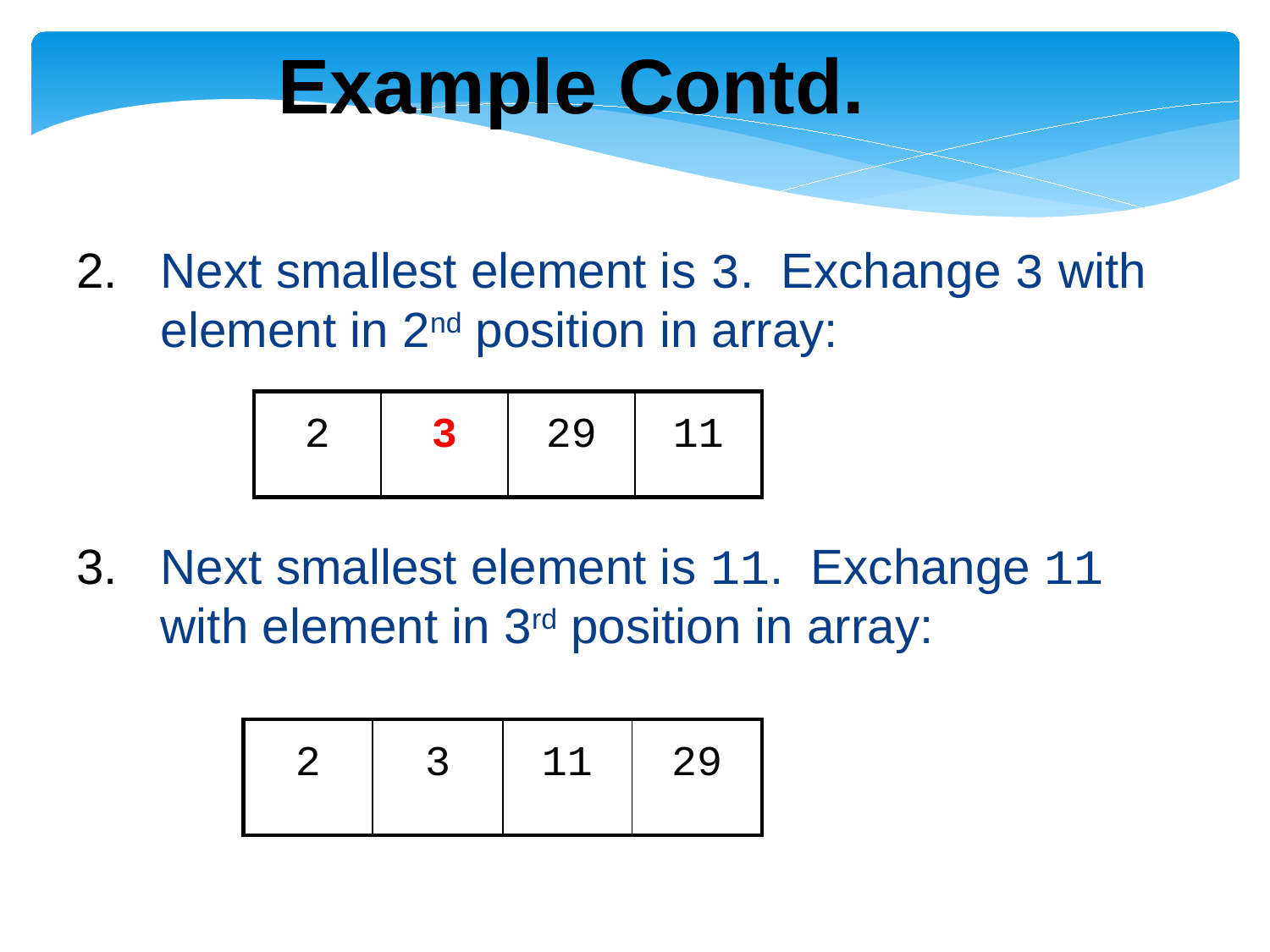

Example Contd.
Next smallest element is 3.  Exchange 3 with element in 2nd position in array:

Next smallest element is 11.  Exchange 11 with element in 3rd position in array:
| 2 | 3 | 29 | 11 |
| --- | --- | --- | --- |
| 2 | 3 | 11 | 29 |
| --- | --- | --- | --- |